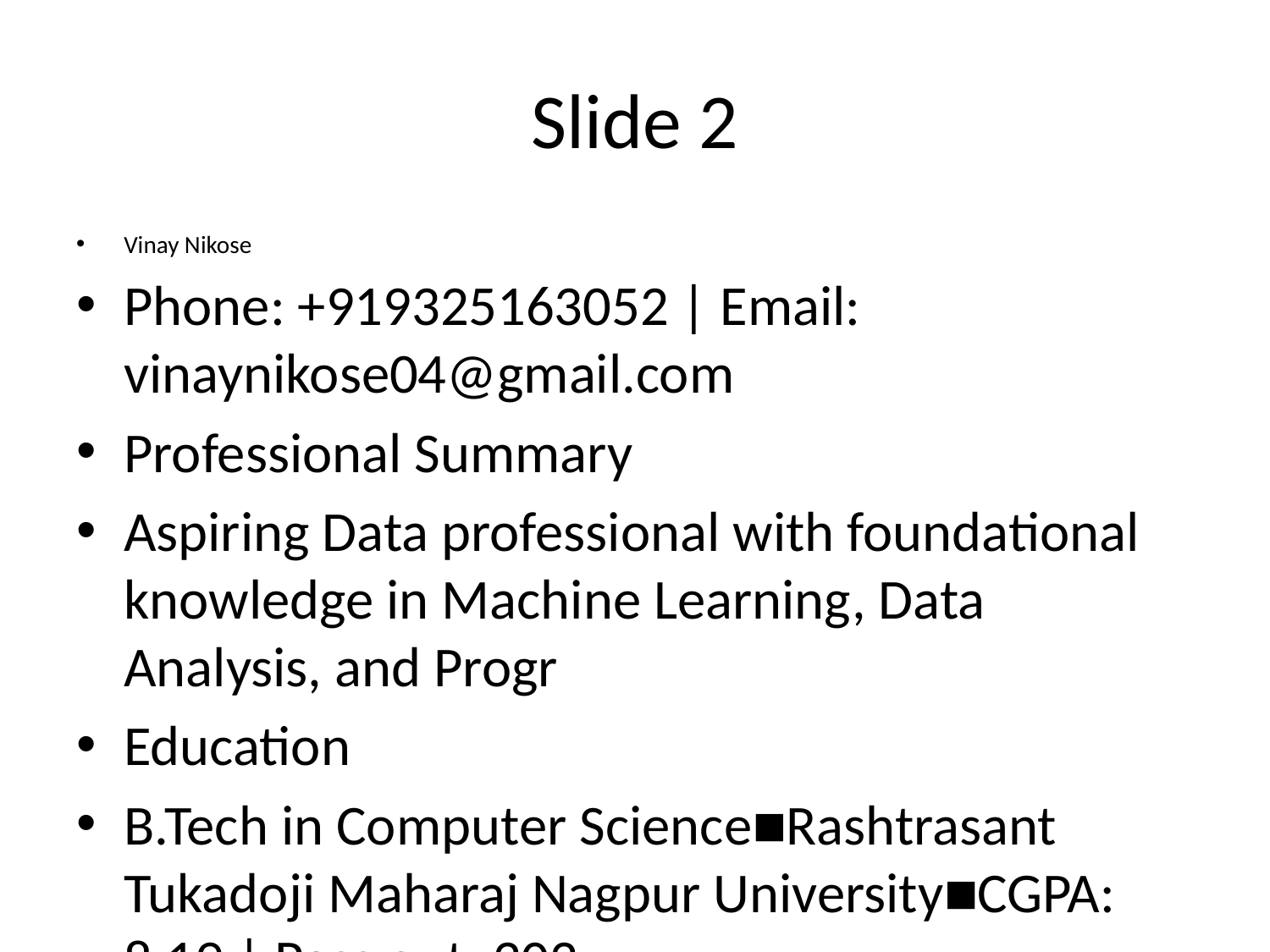

# Slide 2
Vinay Nikose
Phone: +919325163052 | Email: vinaynikose04@gmail.com
Professional Summary
Aspiring Data professional with foundational knowledge in Machine Learning, Data Analysis, and Progr
Education
B.Tech in Computer Science■Rashtrasant Tukadoji Maharaj Nagpur University■CGPA: 8.19 | Pass out: 202
Skills
Programming Languages: Python, SQL, C
Machine Learning Frameworks: Scikit-learn
Data Visualization: Excel, PowerBI